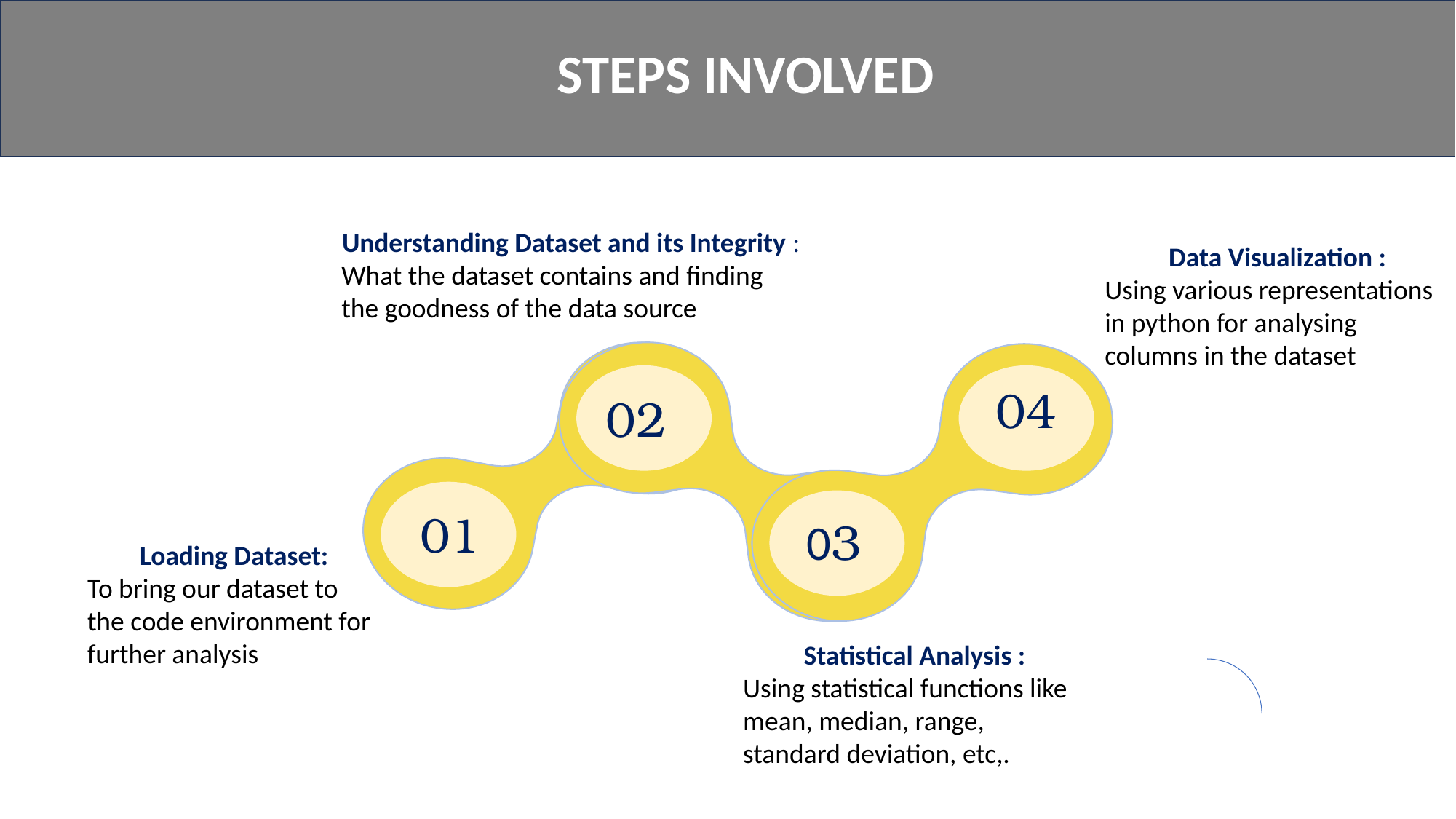

STEPS INVOLVED
Understanding Dataset and its Integrity :
What the dataset contains and finding the goodness of the data source
Data Visualization :
Using various representations in python for analysing columns in the dataset

02

01
04
03
Loading Dataset:
To bring our dataset to the code environment for further analysis
Statistical Analysis :
Using statistical functions like mean, median, range, standard deviation, etc,.